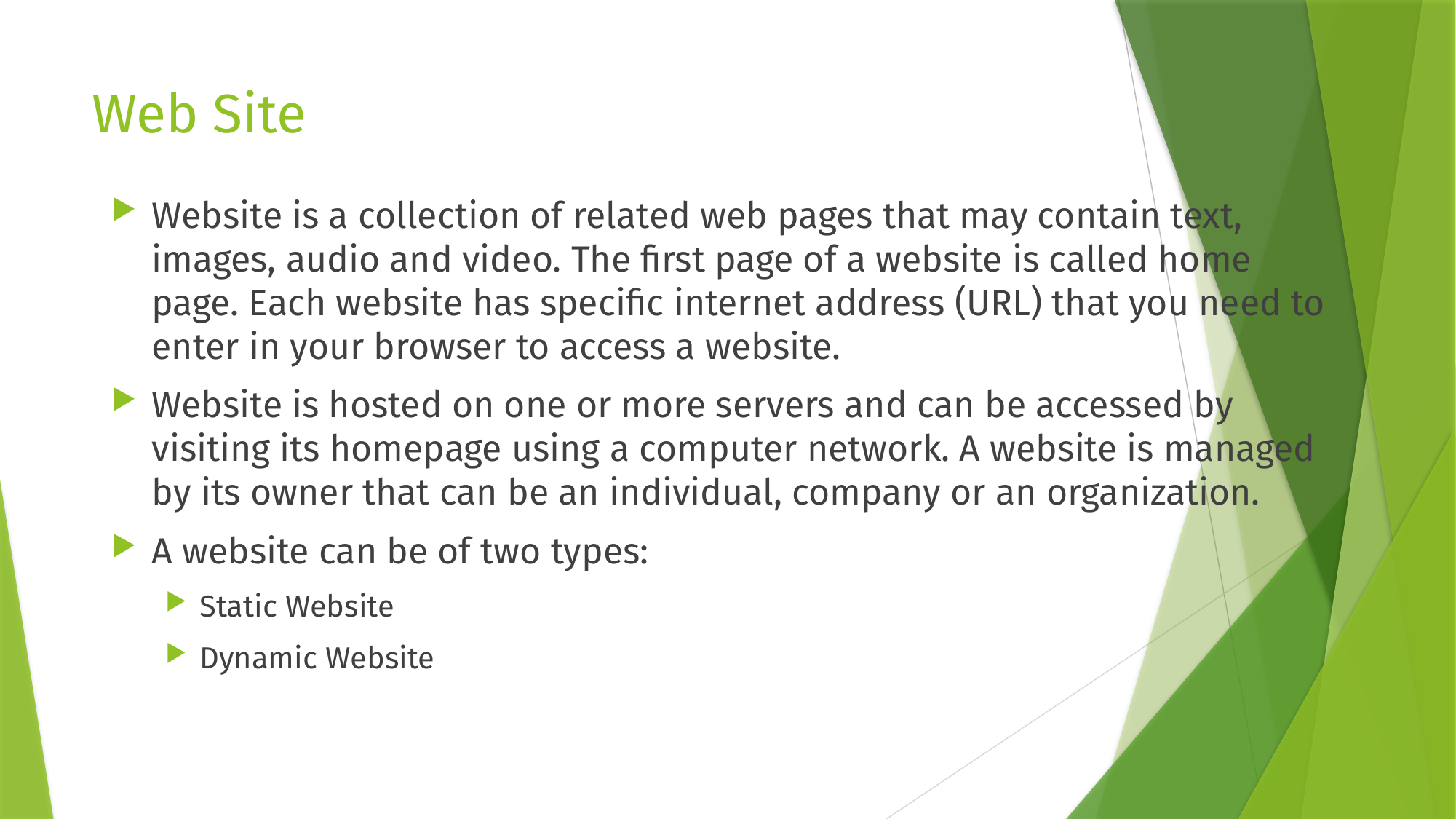

# Web Site
Website is a collection of related web pages that may contain text, images, audio and video. The first page of a website is called home page. Each website has specific internet address (URL) that you need to enter in your browser to access a website.
Website is hosted on one or more servers and can be accessed by visiting its homepage using a computer network. A website is managed by its owner that can be an individual, company or an organization.
A website can be of two types:
Static Website
Dynamic Website